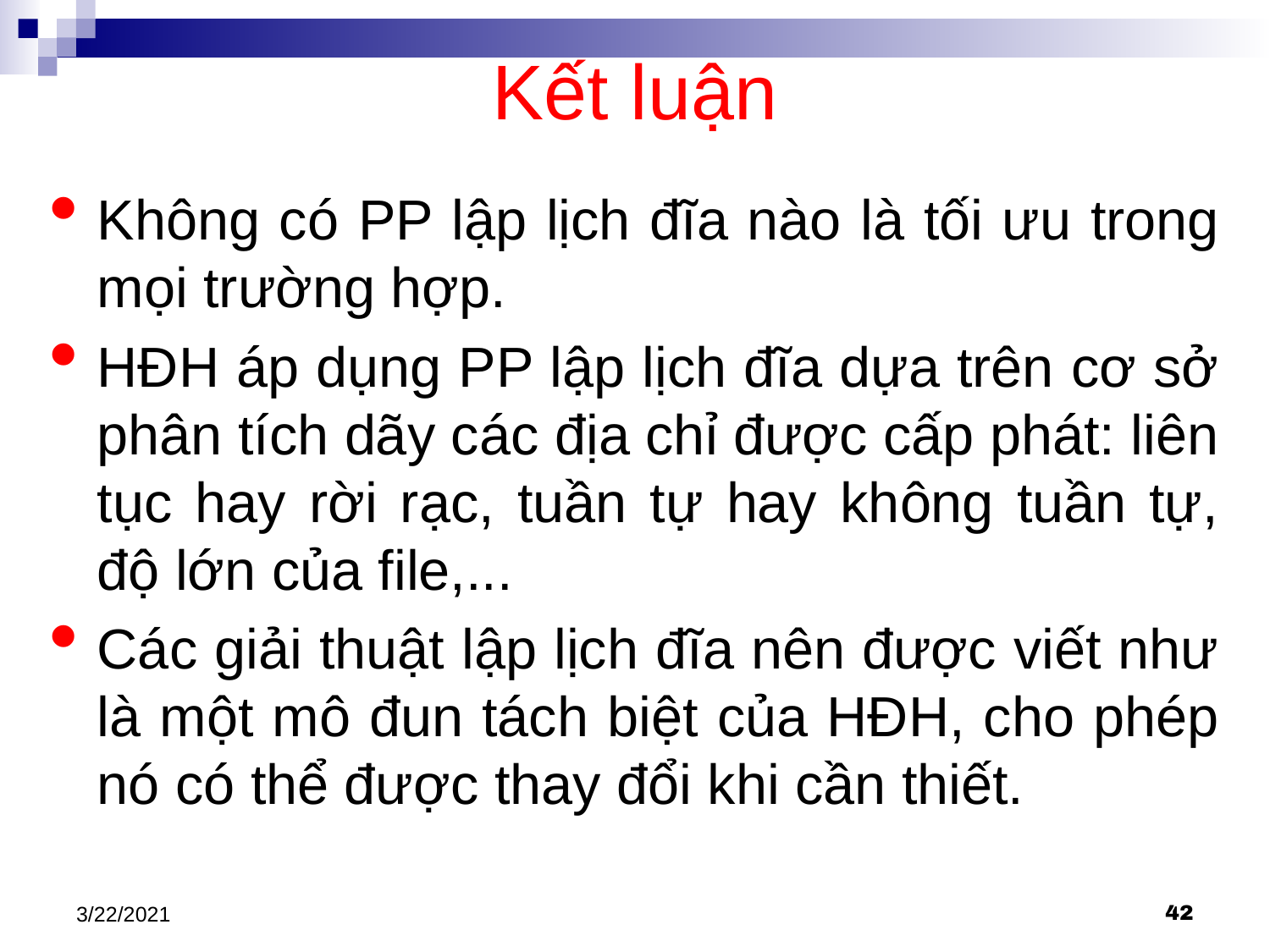

# Kết luận
Không có PP lập lịch đĩa nào là tối ưu trong mọi trường hợp.
HĐH áp dụng PP lập lịch đĩa dựa trên cơ sở phân tích dãy các địa chỉ được cấp phát: liên tục hay rời rạc, tuần tự hay không tuần tự, độ lớn của file,...
Các giải thuật lập lịch đĩa nên được viết như là một mô đun tách biệt của HĐH, cho phép nó có thể được thay đổi khi cần thiết.
3/22/2021
42